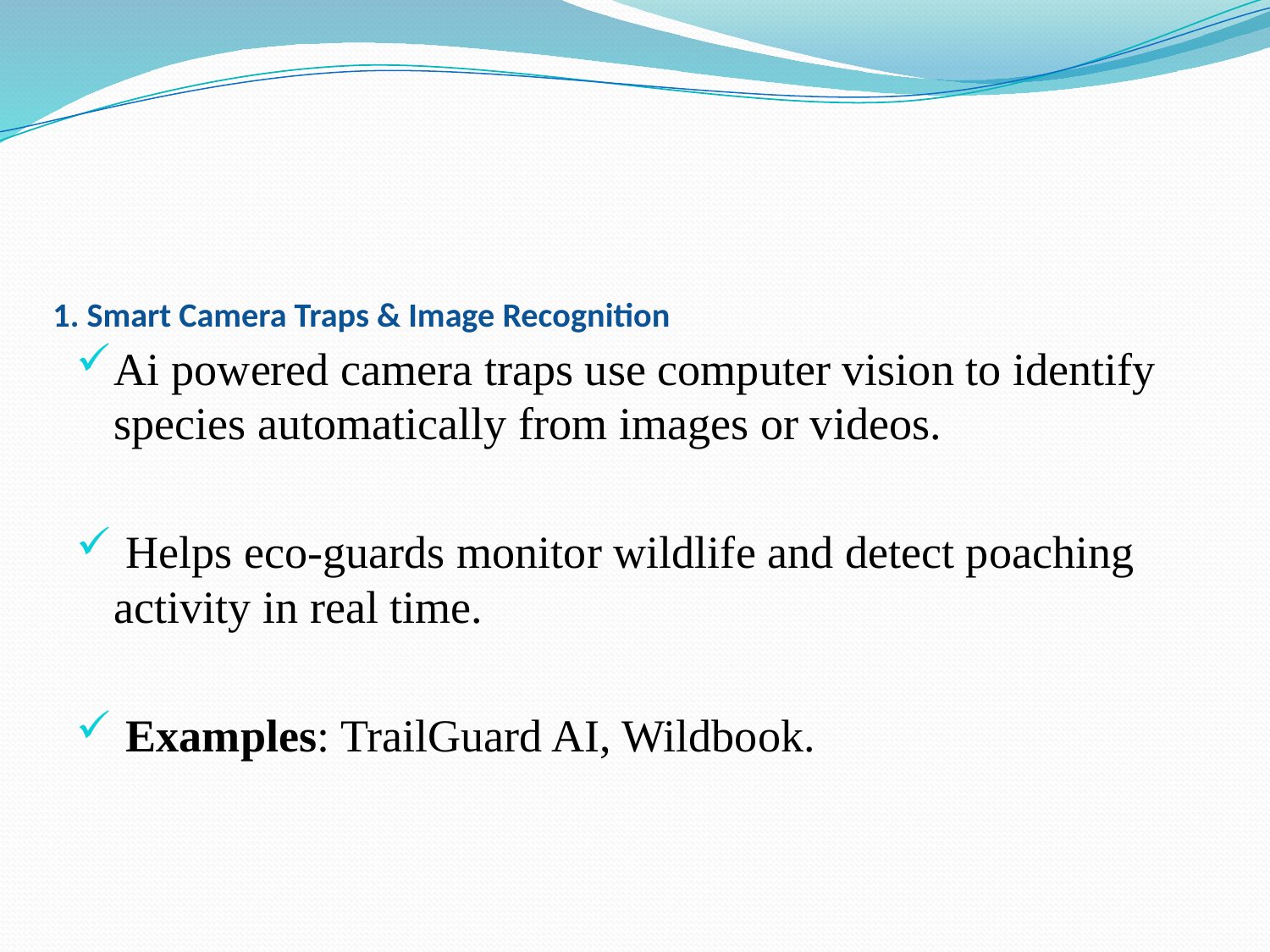

# 1. Smart Camera Traps & Image Recognition

Ai powered camera traps use computer vision to identify species automatically from images or videos.

 Helps eco-guards monitor wildlife and detect poaching activity in real time.

 Examples: TrailGuard AI, Wildbook.